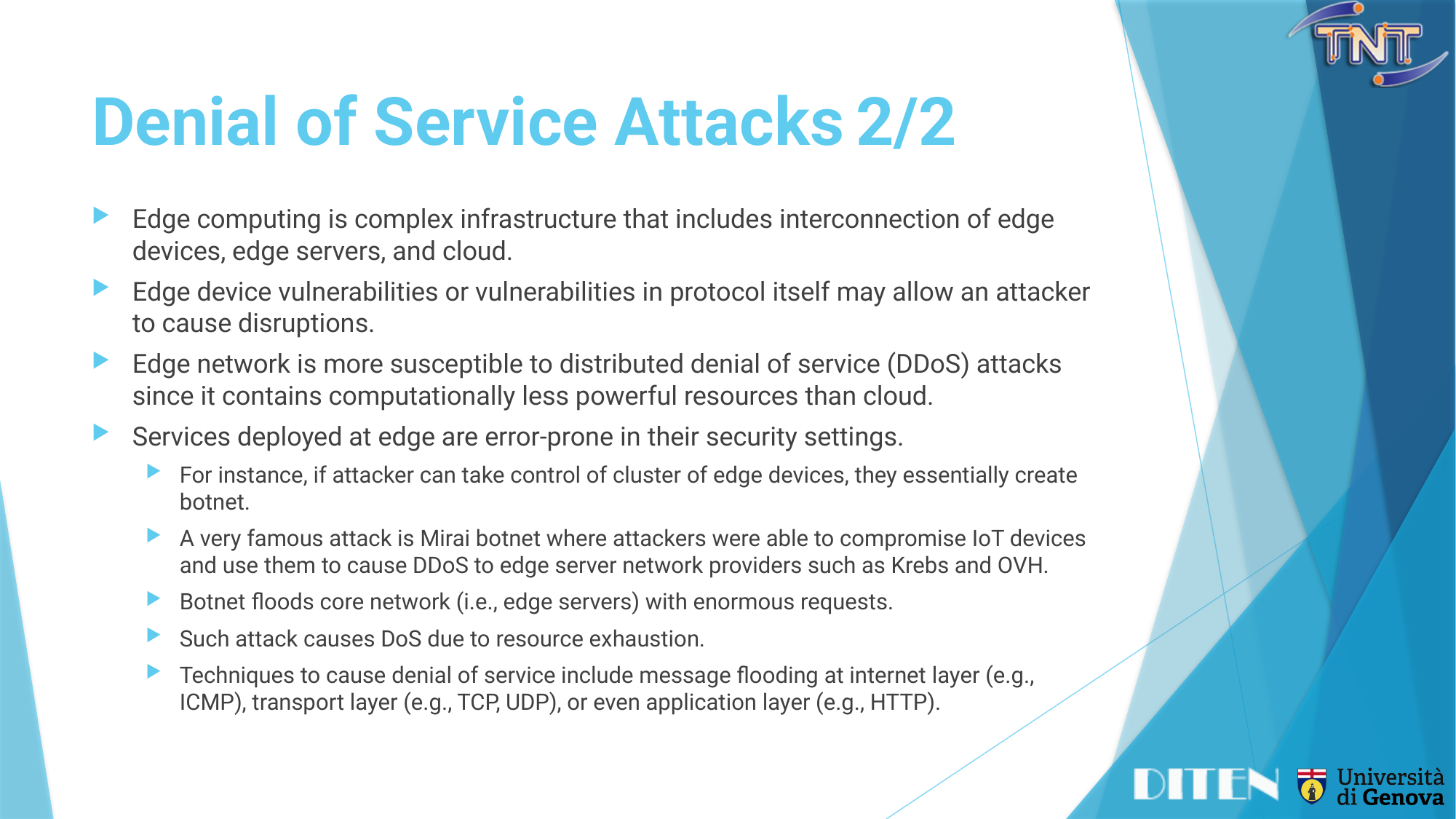

# Denial of Service Attacks	2/2
Edge computing is complex infrastructure that includes interconnection of edge devices, edge servers, and cloud.
Edge device vulnerabilities or vulnerabilities in protocol itself may allow an attacker to cause disruptions.
Edge network is more susceptible to distributed denial of service (DDoS) attacks since it contains computationally less powerful resources than cloud.
Services deployed at edge are error-prone in their security settings.
For instance, if attacker can take control of cluster of edge devices, they essentially create botnet.
A very famous attack is Mirai botnet where attackers were able to compromise IoT devices and use them to cause DDoS to edge server network providers such as Krebs and OVH.
Botnet floods core network (i.e., edge servers) with enormous requests.
Such attack causes DoS due to resource exhaustion.
Techniques to cause denial of service include message flooding at internet layer (e.g., ICMP), transport layer (e.g., TCP, UDP), or even application layer (e.g., HTTP).